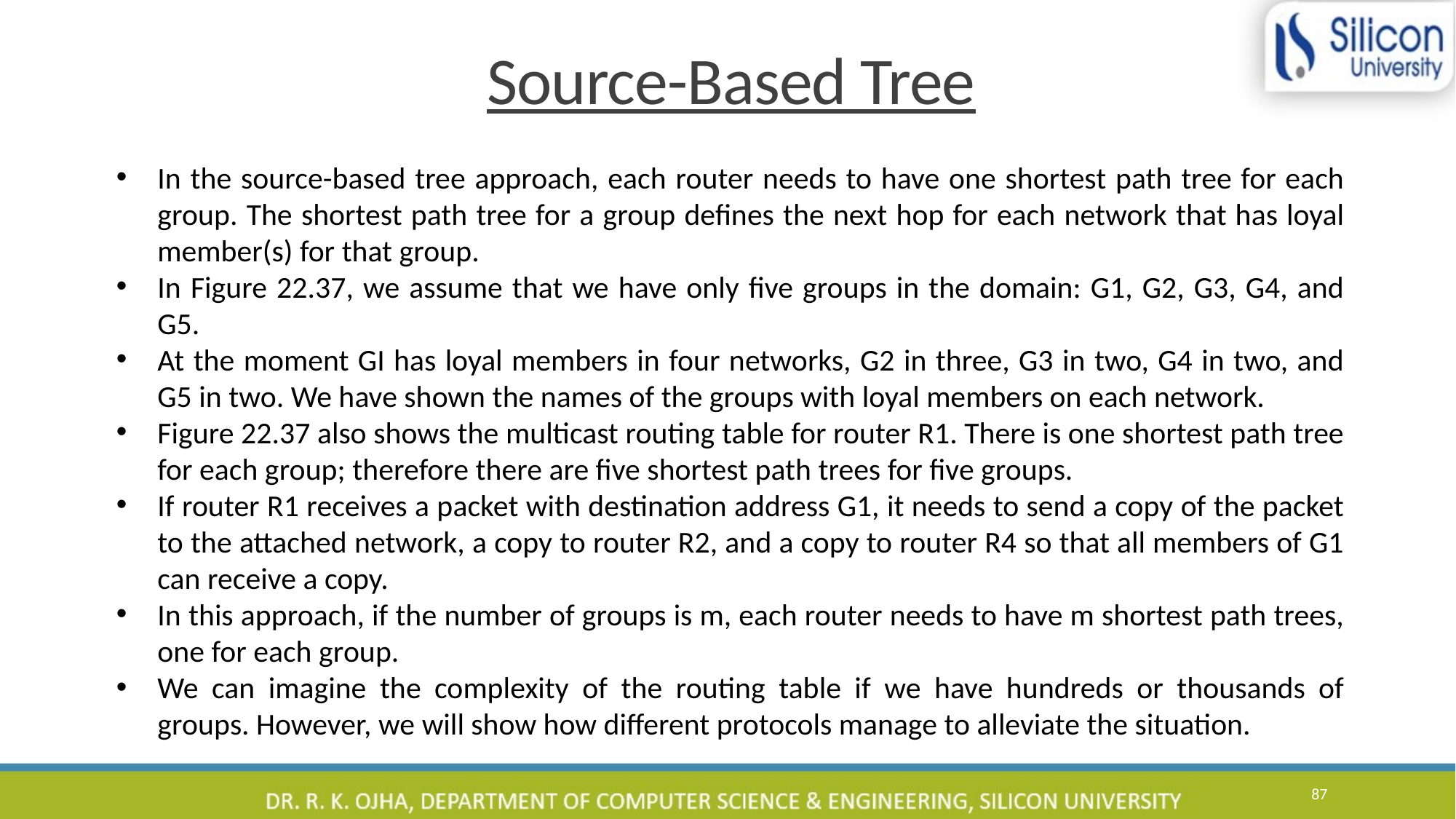

# Source-Based Tree
In the source-based tree approach, each router needs to have one shortest path tree for each group. The shortest path tree for a group defines the next hop for each network that has loyal member(s) for that group.
In Figure 22.37, we assume that we have only five groups in the domain: G1, G2, G3, G4, and G5.
At the moment GI has loyal members in four networks, G2 in three, G3 in two, G4 in two, and G5 in two. We have shown the names of the groups with loyal members on each network.
Figure 22.37 also shows the multicast routing table for router R1. There is one shortest path tree for each group; therefore there are five shortest path trees for five groups.
If router R1 receives a packet with destination address G1, it needs to send a copy of the packet to the attached network, a copy to router R2, and a copy to router R4 so that all members of G1 can receive a copy.
In this approach, if the number of groups is m, each router needs to have m shortest path trees, one for each group.
We can imagine the complexity of the routing table if we have hundreds or thousands of groups. However, we will show how different protocols manage to alleviate the situation.
87